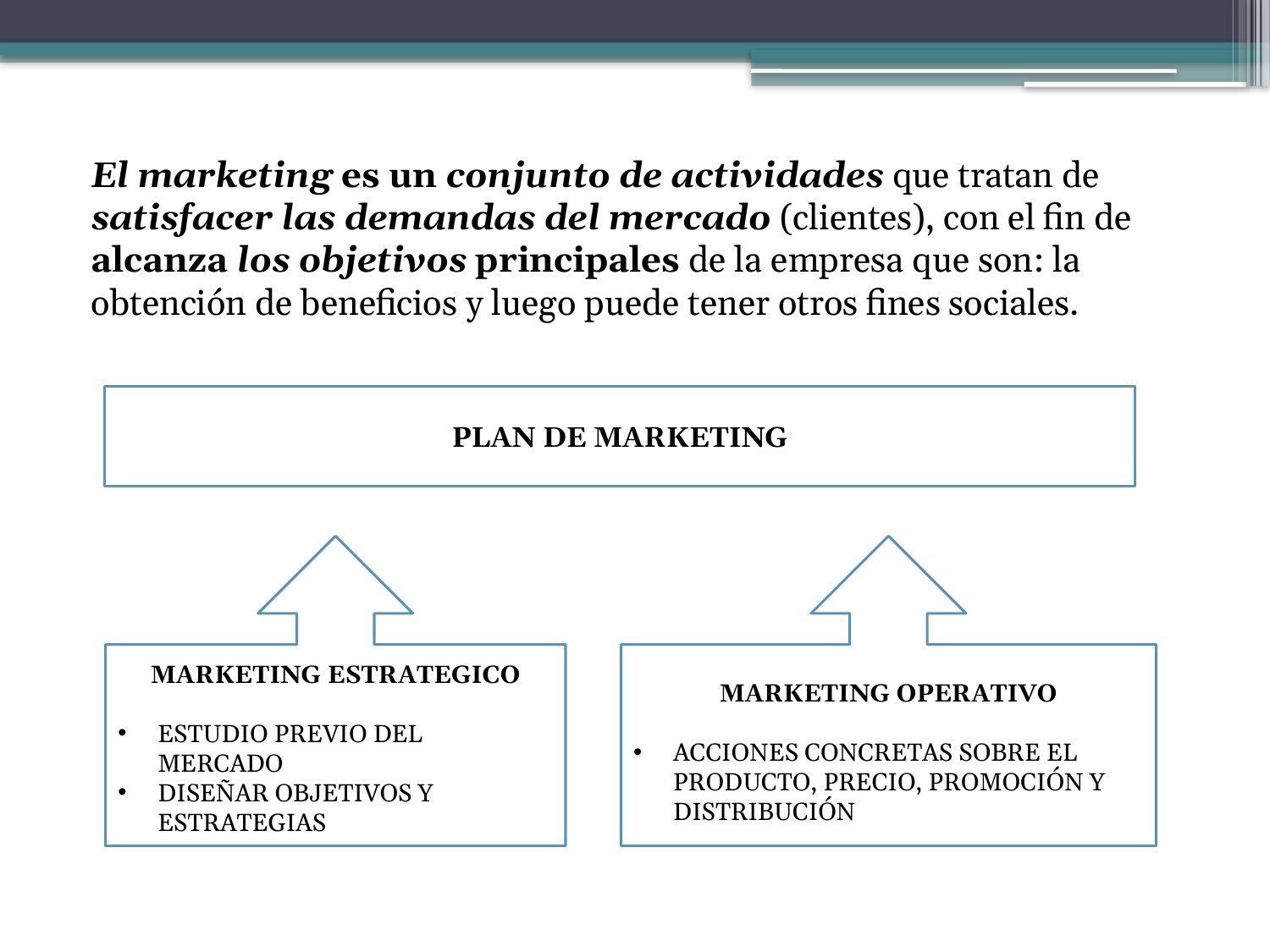

El marketing es un conjunto de actividades que tratan de satisfacer las demandas del mercado (clientes), con el fin de alcanza los objetivos principales de la empresa que son: la obtención de beneficios y luego puede tener otros fines sociales.

PLAN DE MARKETING

MARKETING ESTRATEGICO

ESTUDIO PREVIO DEL MERCADO
DISEÑAR OBJETIVOS Y ESTRATEGIAS

MARKETING OPERATIVO

ACCIONES CONCRETAS SOBRE EL PRODUCTO, PRECIO, PROMOCIÓN Y DISTRIBUCIÓN